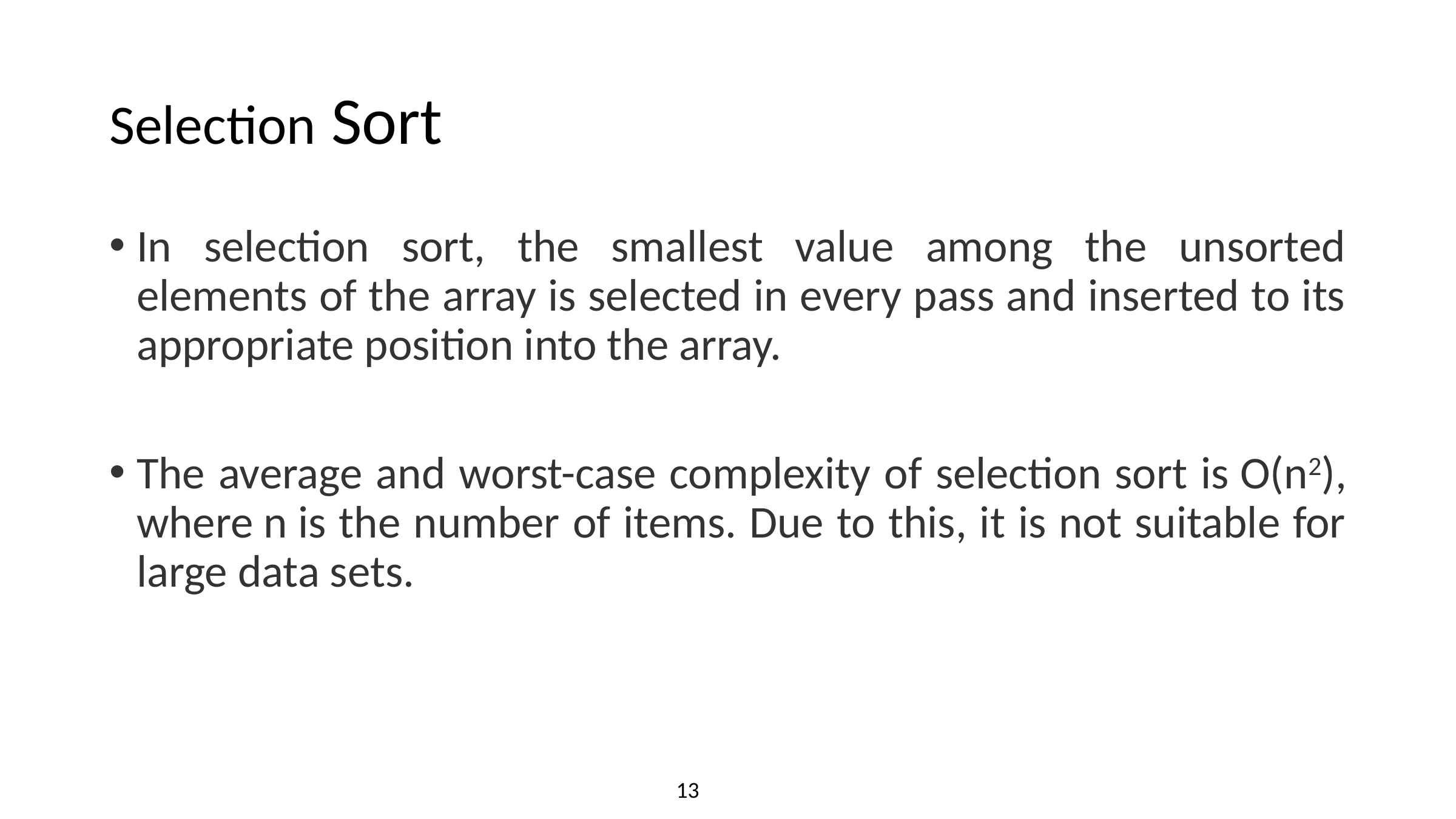

# Selection Sort
In selection sort, the smallest value among the unsorted elements of the array is selected in every pass and inserted to its appropriate position into the array.

The average and worst-case complexity of selection sort is O(n2), where n is the number of items. Due to this, it is not suitable for large data sets.

13